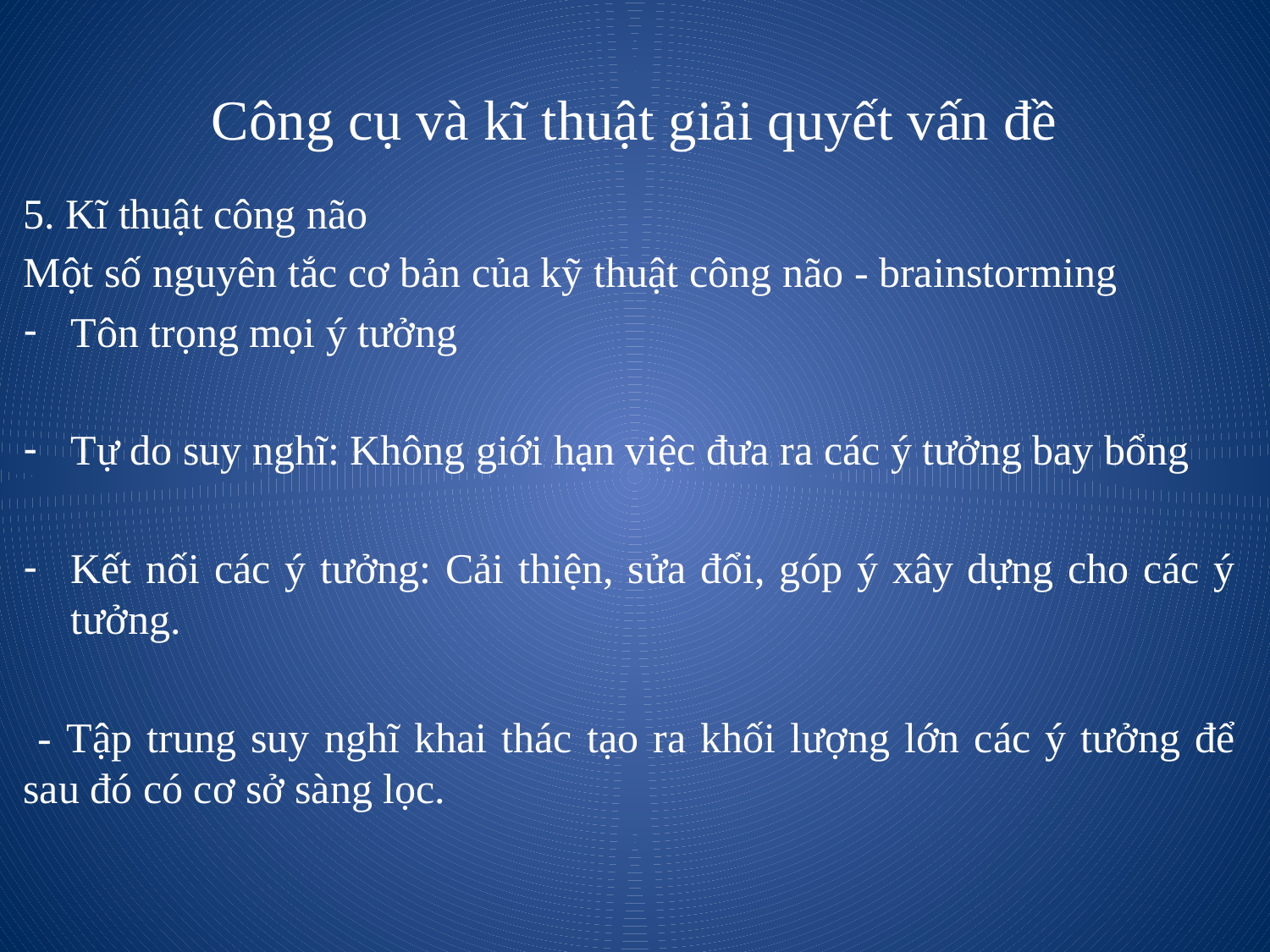

# Công cụ và kĩ thuật giải quyết vấn đề
5. Kĩ thuật công não
Một số nguyên tắc cơ bản của kỹ thuật công não - brainstorming
Tôn trọng mọi ý tưởng

Tự do suy nghĩ: Không giới hạn việc đưa ra các ý tưởng bay bổng

Kết nối các ý tưởng: Cải thiện, sửa đổi, góp ý xây dựng cho các ý tưởng.

 - Tập trung suy nghĩ khai thác tạo ra khối lượng lớn các ý tưởng để sau đó có cơ sở sàng lọc.